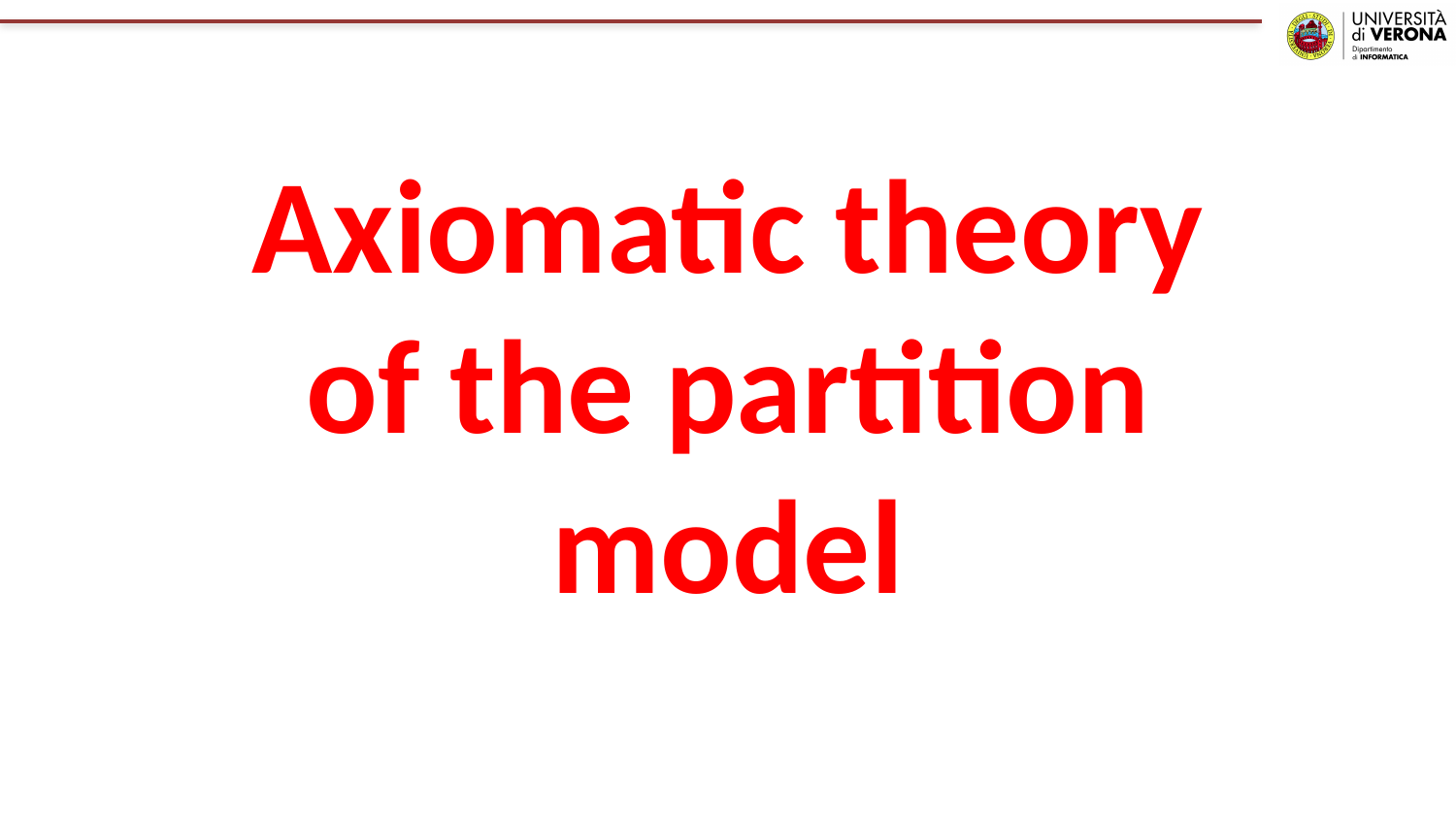

# Axiomatic theory of the partition model